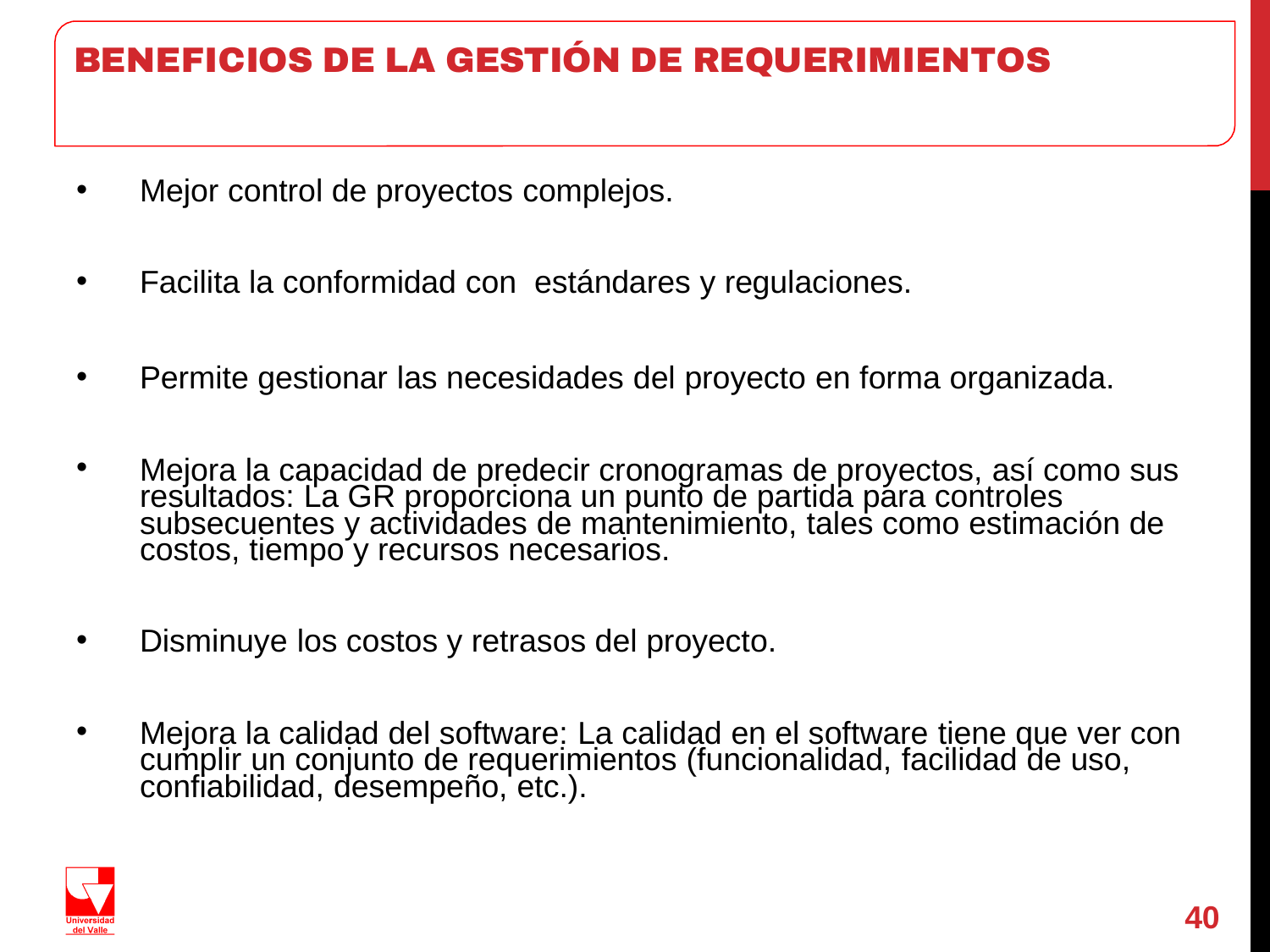

# BENEFICIOS DE LA GESTIÓN DE REQUERIMIENTOS
Mejor control de proyectos complejos.

Facilita la conformidad con  estándares y regulaciones.

Permite gestionar las necesidades del proyecto en forma organizada.

Mejora la capacidad de predecir cronogramas de proyectos, así como sus resultados: La GR proporciona un punto de partida para controles subsecuentes y actividades de mantenimiento, tales como estimación de costos, tiempo y recursos necesarios.

Disminuye los costos y retrasos del proyecto.

Mejora la calidad del software: La calidad en el software tiene que ver con cumplir un conjunto de requerimientos (funcionalidad, facilidad de uso, confiabilidad, desempeño, etc.).
40